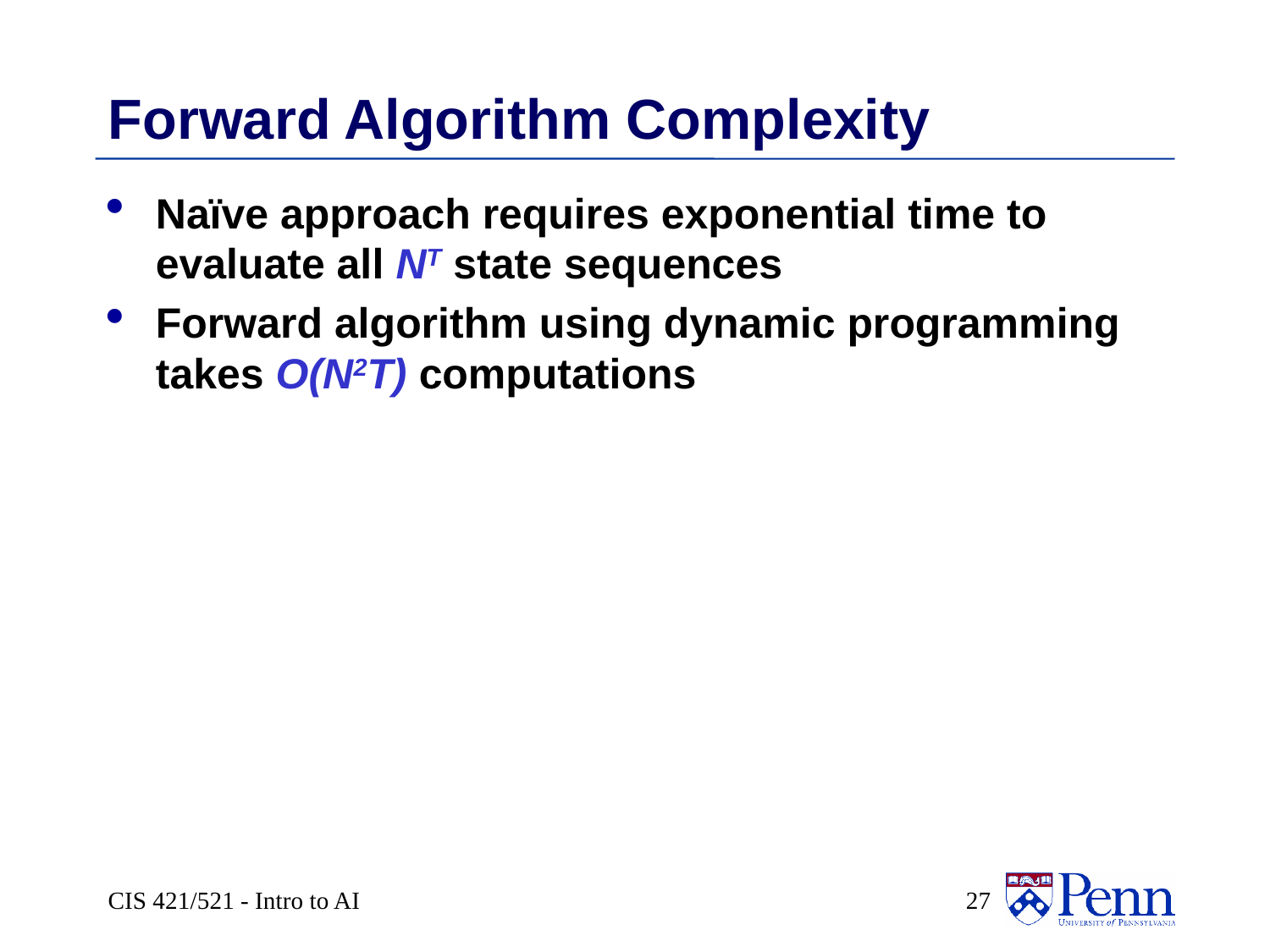

# Forward Algorithm Complexity
Naïve approach requires exponential time to evaluate all NT state sequences
Forward algorithm using dynamic programming takes O(N2T) computations

CIS 421/521 - Intro to AI
       27